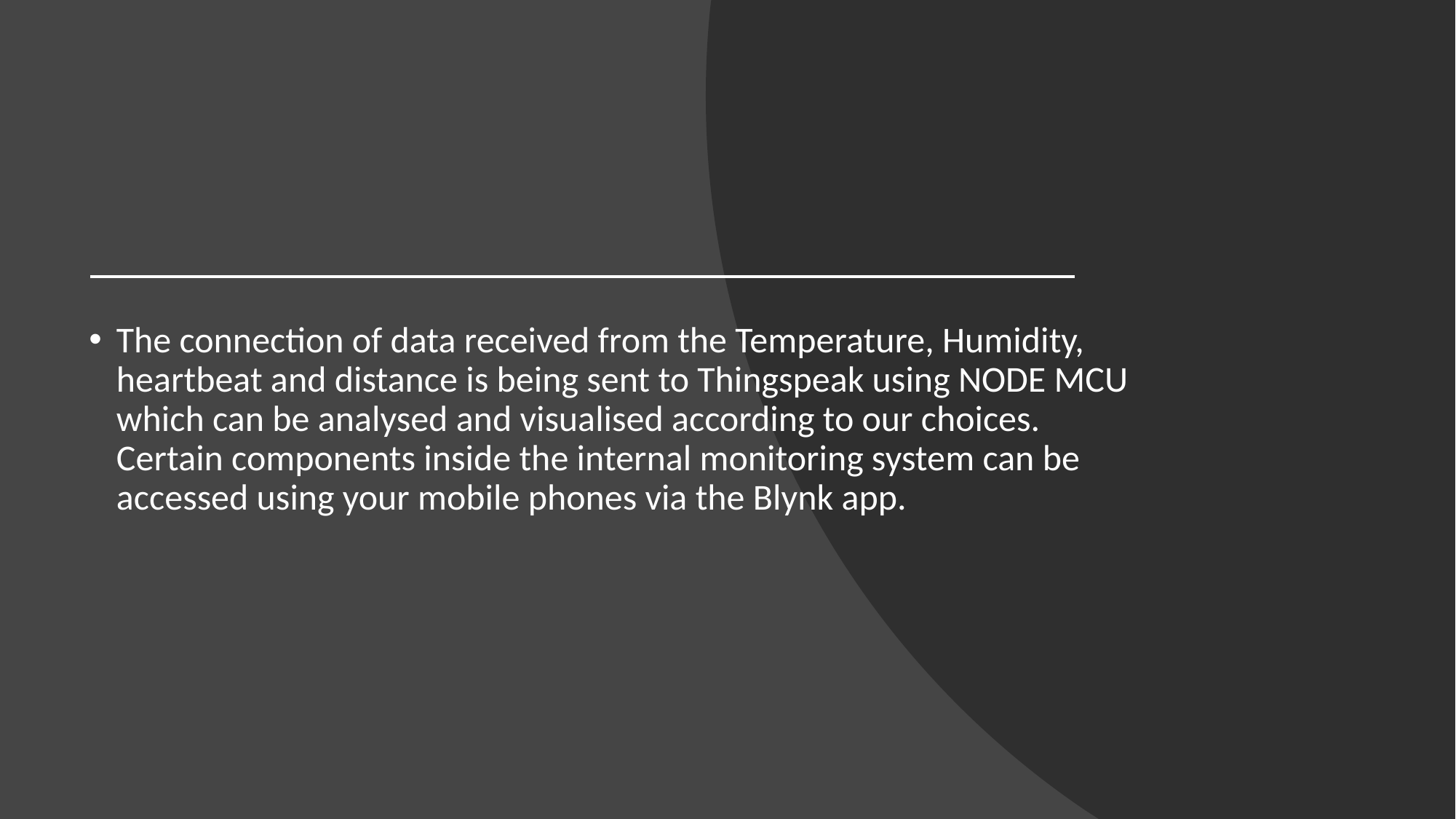

The connection of data received from the Temperature, Humidity, heartbeat and distance is being sent to Thingspeak using NODE MCU which can be analysed and visualised according to our choices. Certain components inside the internal monitoring system can be accessed using your mobile phones via the Blynk app.